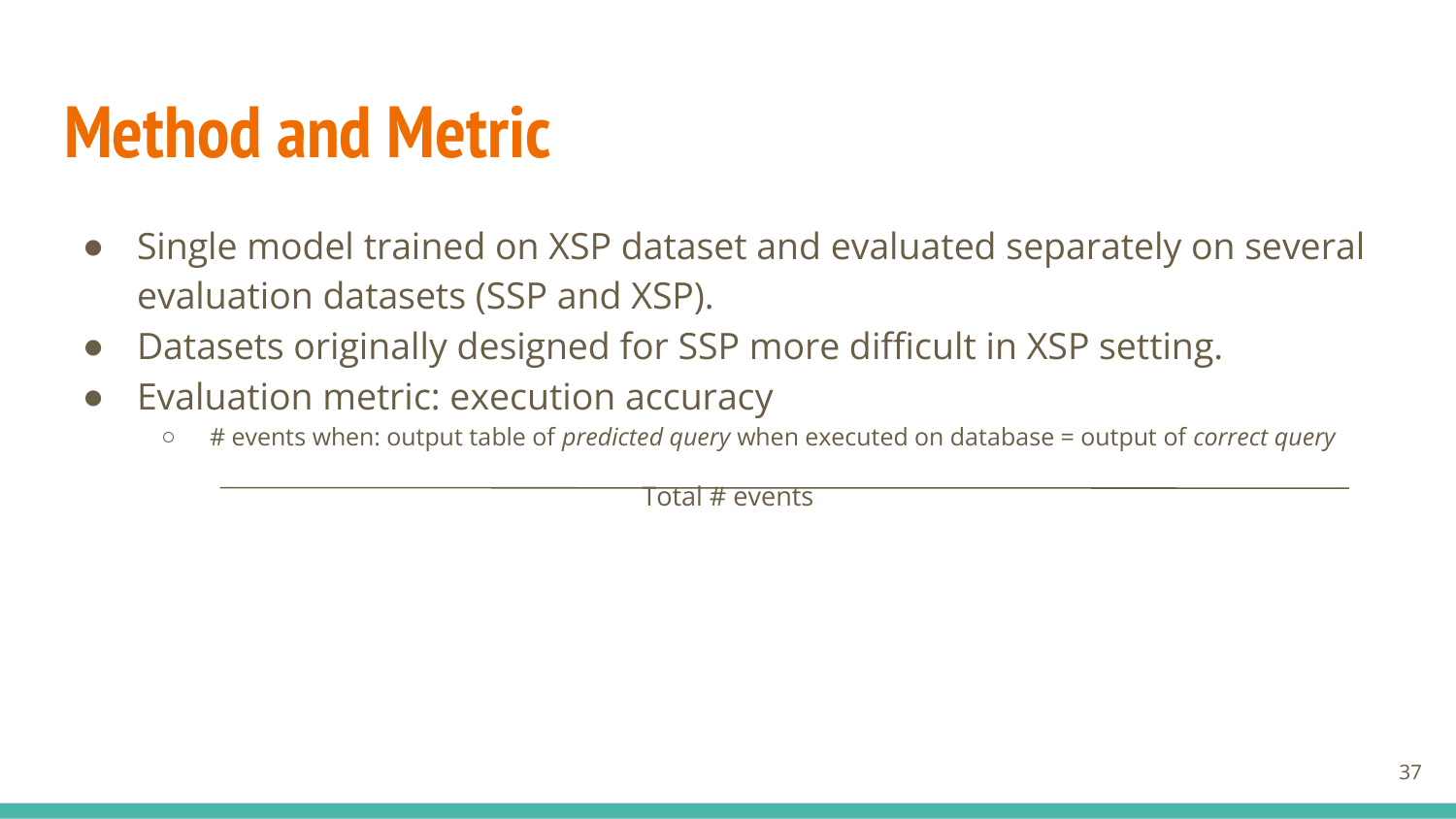

# Method and Metric
Single model trained on XSP dataset and evaluated separately on several evaluation datasets (SSP and XSP).
Datasets originally designed for SSP more difficult in XSP setting.
Evaluation metric: execution accuracy
# events when: output table of predicted query when executed on database = output of correct query
Total # events

37